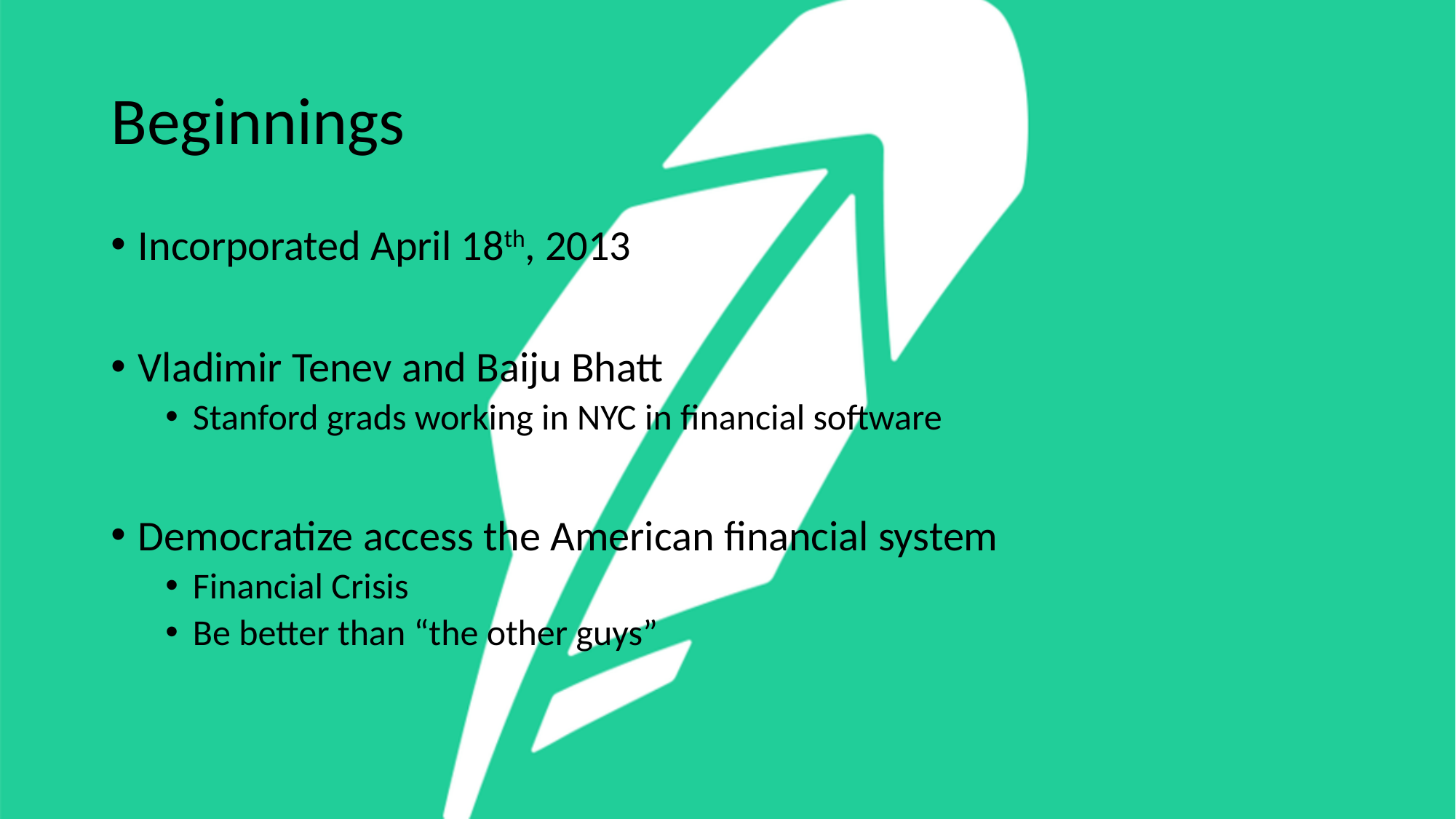

# Beginnings
Incorporated April 18th, 2013

Vladimir Tenev and Baiju Bhatt
Stanford grads working in NYC in financial software

Democratize access the American financial system
Financial Crisis
Be better than “the other guys”